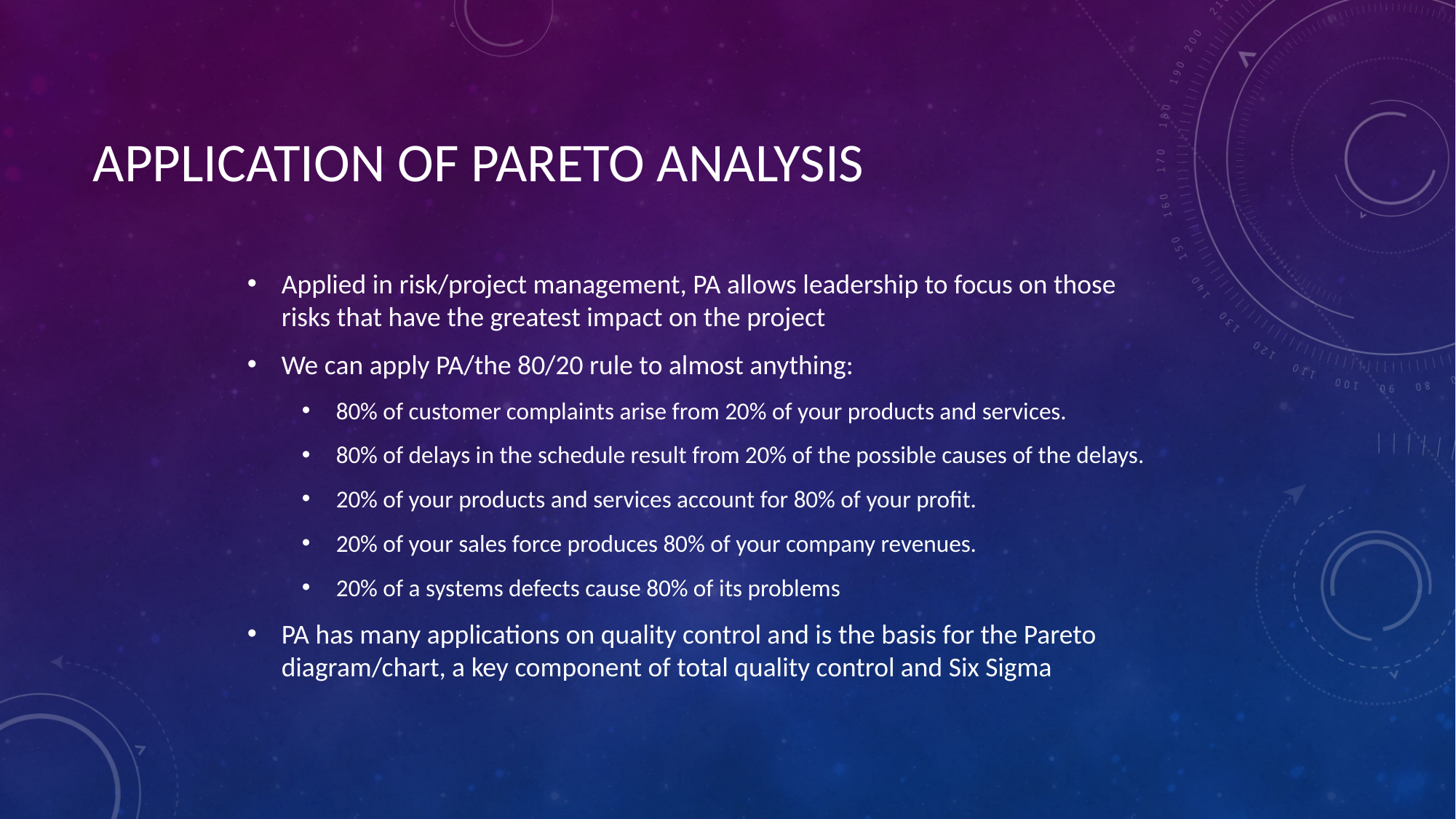

# Application of Pareto Analysis
Applied in risk/project management, PA allows leadership to focus on those risks that have the greatest impact on the project
We can apply PA/the 80/20 rule to almost anything:
80% of customer complaints arise from 20% of your products and services.
80% of delays in the schedule result from 20% of the possible causes of the delays.
20% of your products and services account for 80% of your profit.
20% of your sales force produces 80% of your company revenues.
20% of a systems defects cause 80% of its problems
PA has many applications on quality control and is the basis for the Pareto diagram/chart, a key component of total quality control and Six Sigma